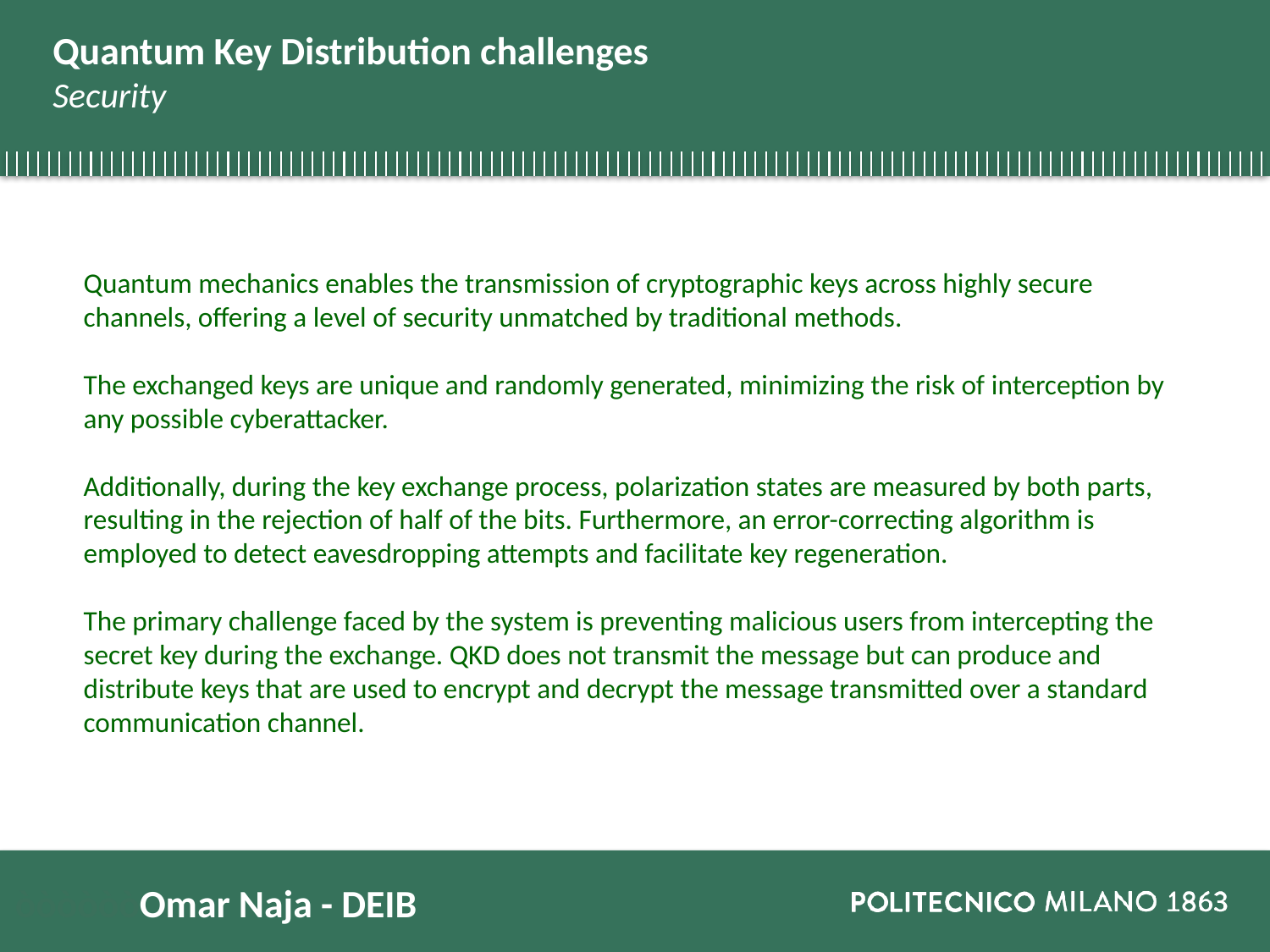

# Quantum Key Distribution challenges Security
Quantum mechanics enables the transmission of cryptographic keys across highly secure channels, offering a level of security unmatched by traditional methods.

The exchanged keys are unique and randomly generated, minimizing the risk of interception by any possible cyberattacker.

Additionally, during the key exchange process, polarization states are measured by both parts, resulting in the rejection of half of the bits. Furthermore, an error-correcting algorithm is employed to detect eavesdropping attempts and facilitate key regeneration.

The primary challenge faced by the system is preventing malicious users from intercepting the secret key during the exchange. QKD does not transmit the message but can produce and distribute keys that are used to encrypt and decrypt the message transmitted over a standard communication channel.
òòòòòòOmar Naja - DEIB